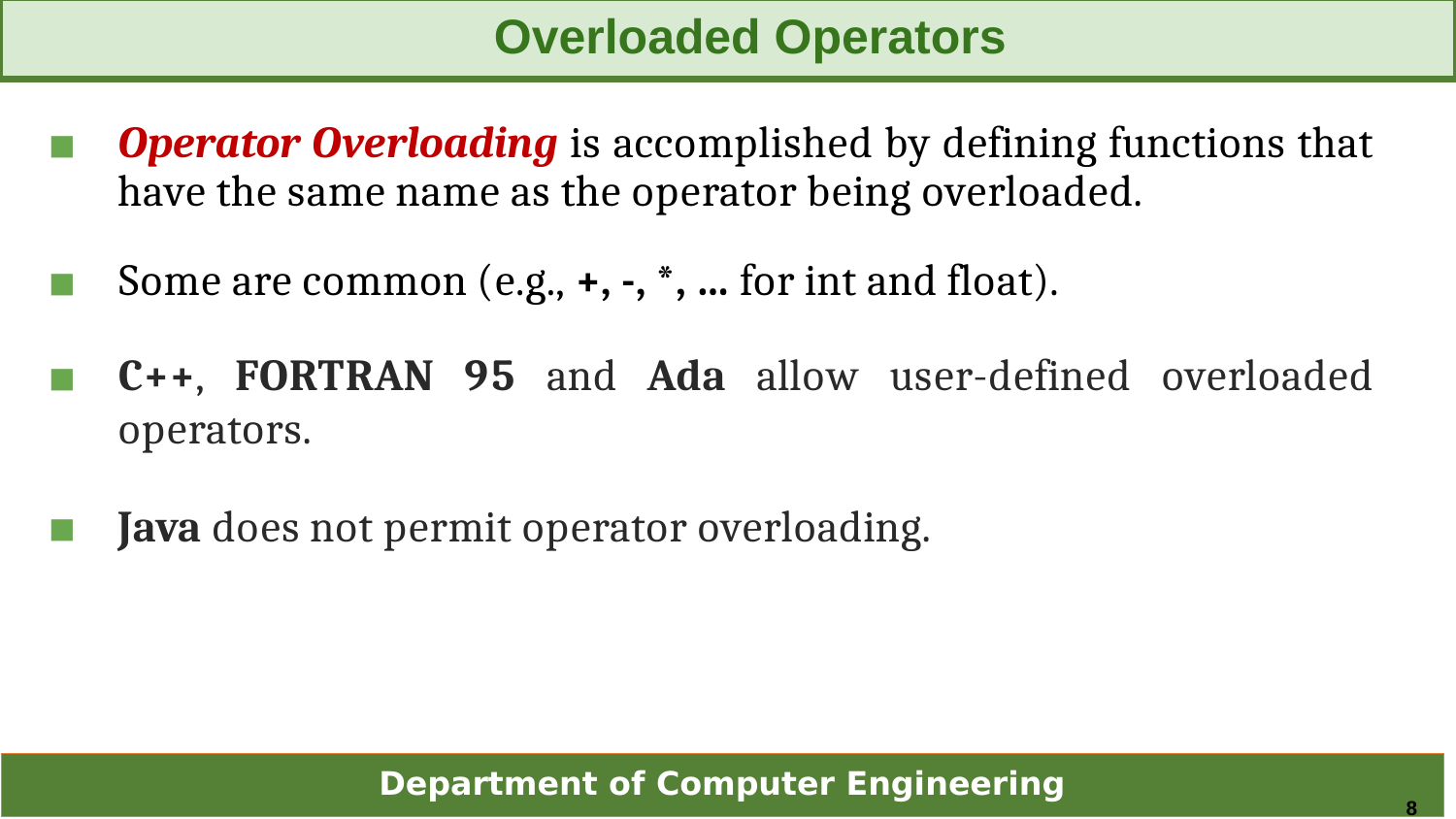

Overloaded Operators
Operator Overloading is accomplished by defining functions that have the same name as the operator being overloaded.

Some are common (e.g., +, -, *, … for int and float).

C++, FORTRAN 95 and Ada allow user-defined overloaded operators.

Java does not permit operator overloading.

8